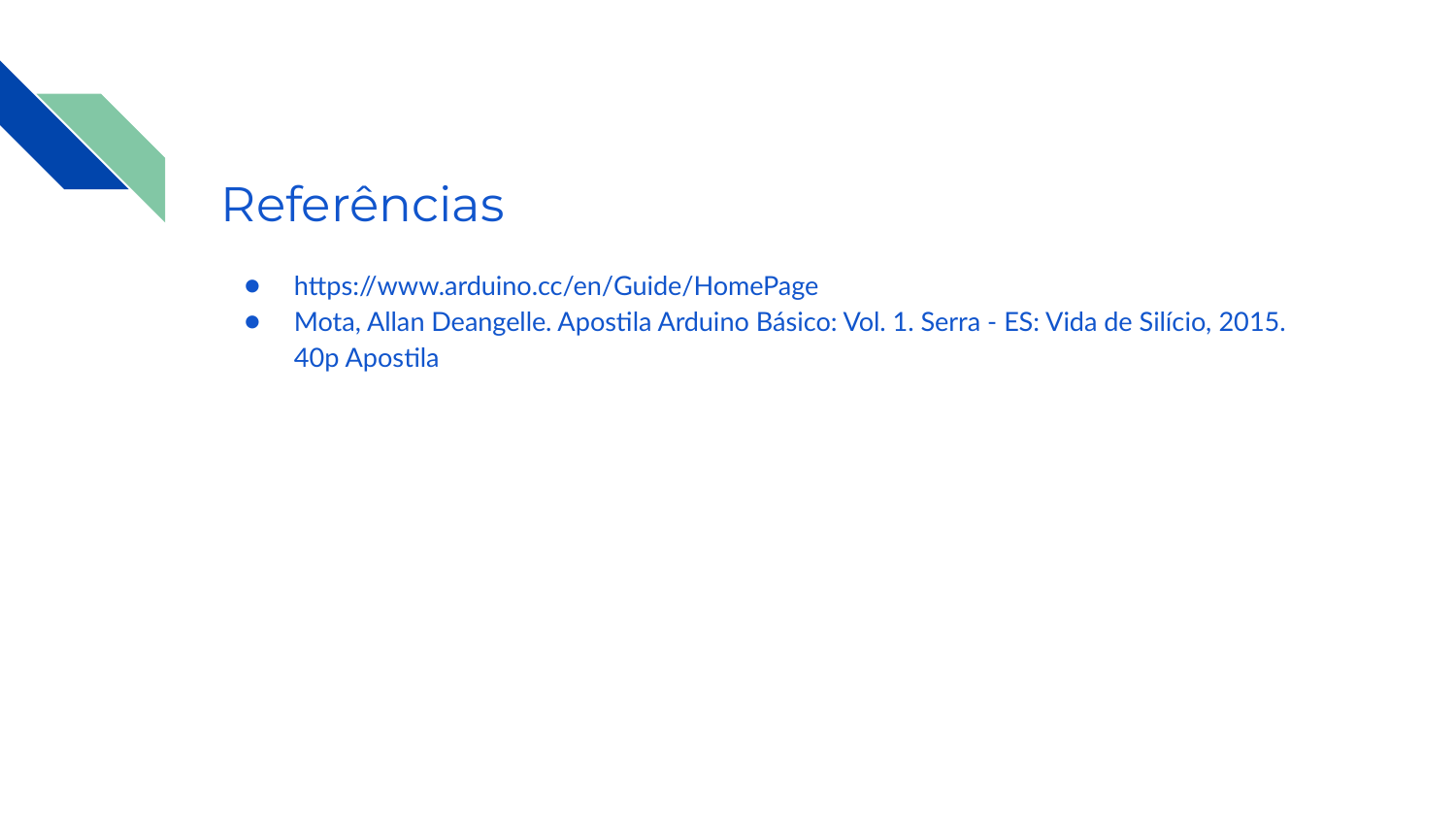

# Referências
https://www.arduino.cc/en/Guide/HomePage
Mota, Allan Deangelle. Apostila Arduino Básico: Vol. 1. Serra - ES: Vida de Silício, 2015. 40p Apostila